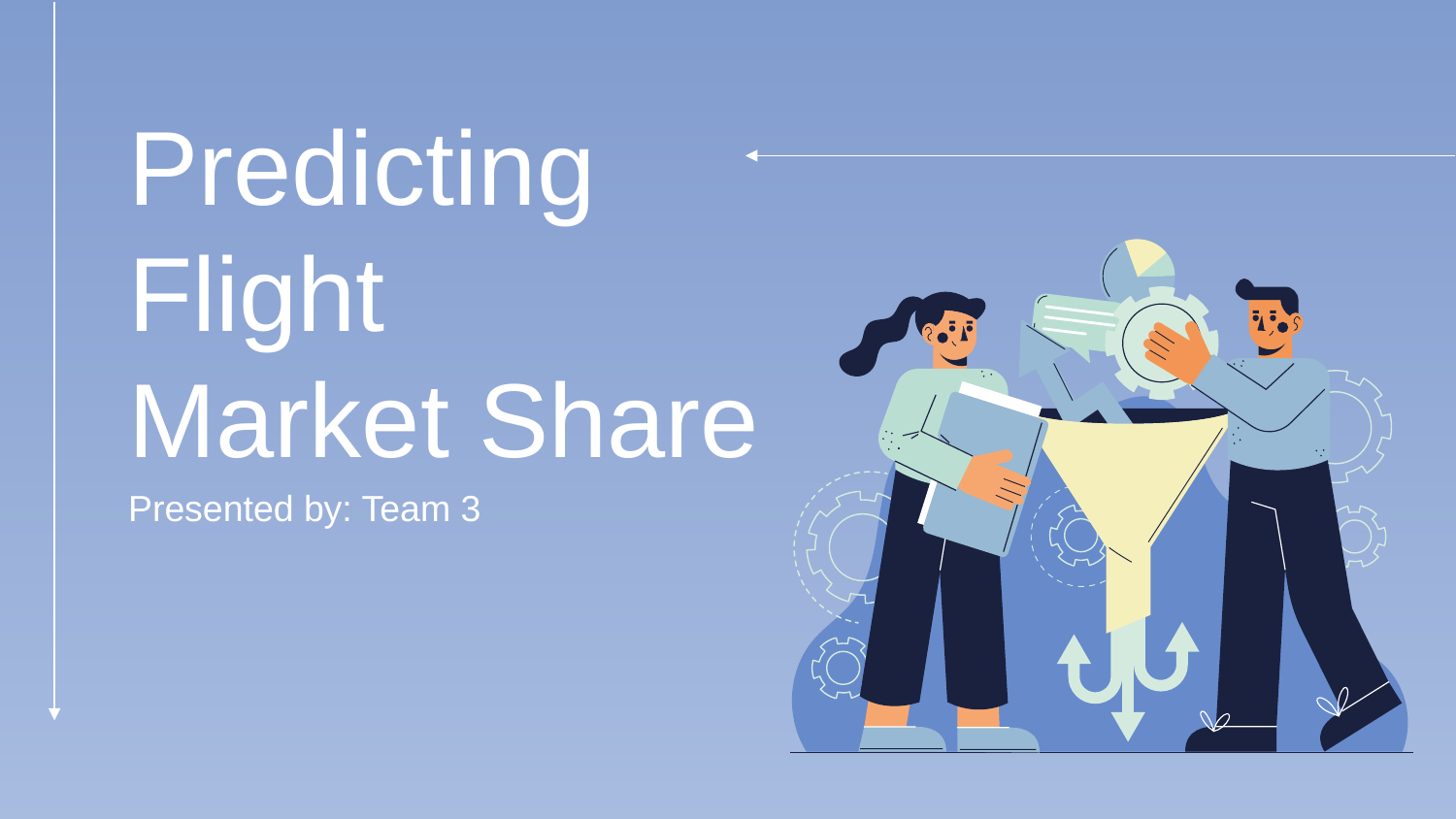

# Predicting
Flight
Market Share

Presented by: Team 3